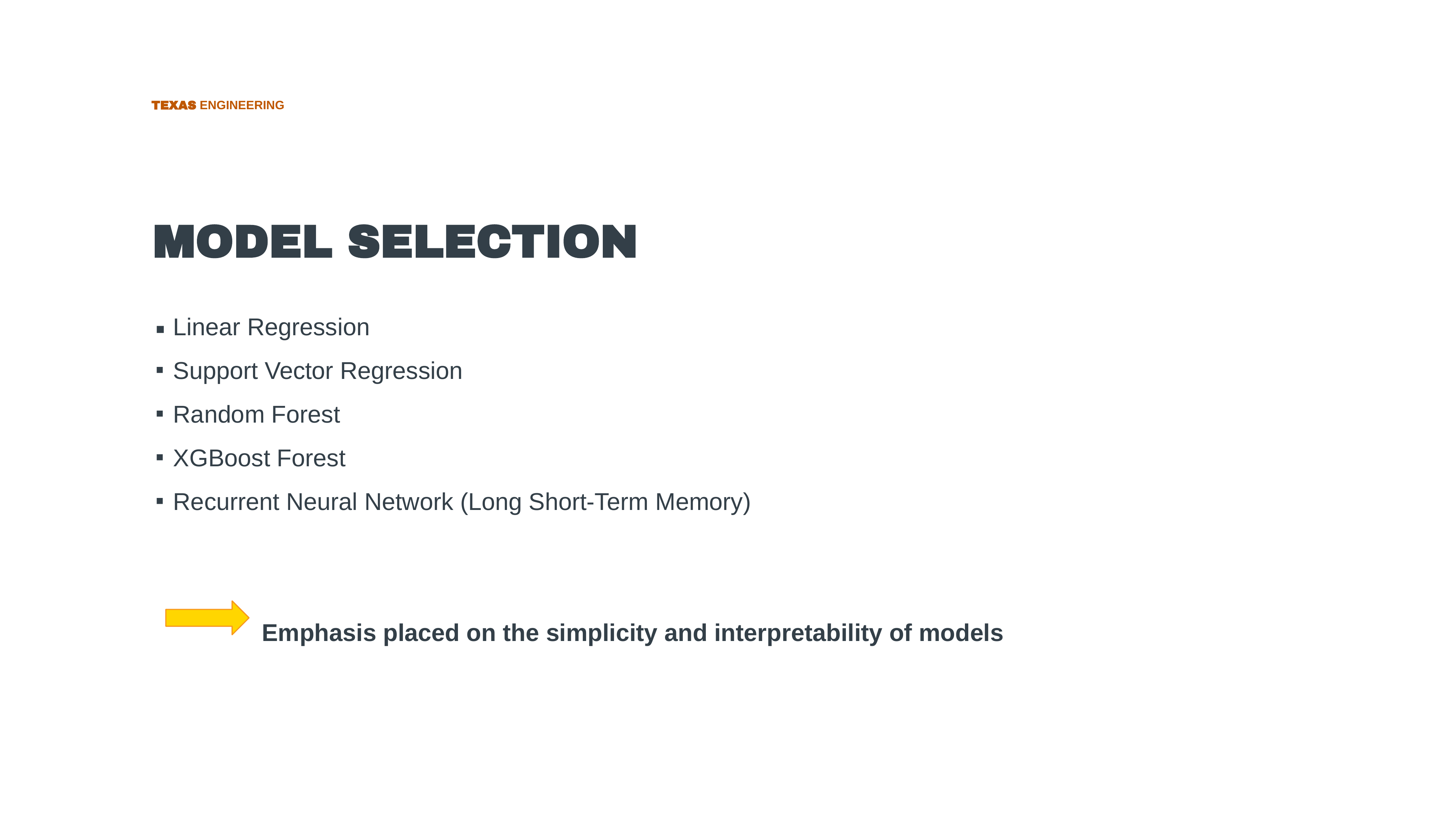

MODEL SELECTION
Linear Regression
Support Vector Regression
Random Forest
XGBoost Forest
Recurrent Neural Network (Long Short-Term Memory)

Emphasis placed on the simplicity and interpretability of models